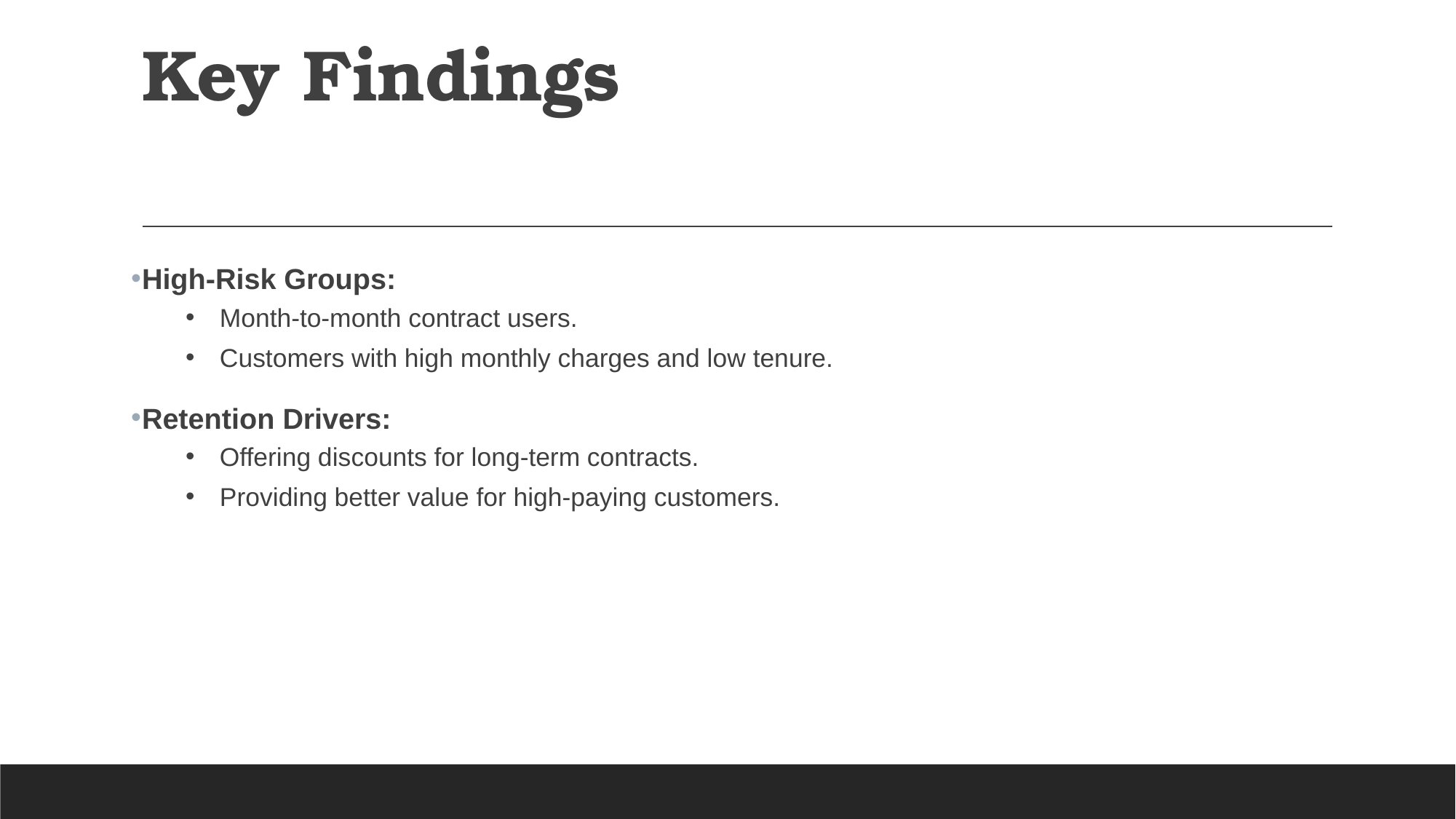

# Key Findings
High-Risk Groups:
Month-to-month contract users.
Customers with high monthly charges and low tenure.
Retention Drivers:
Offering discounts for long-term contracts.
Providing better value for high-paying customers.